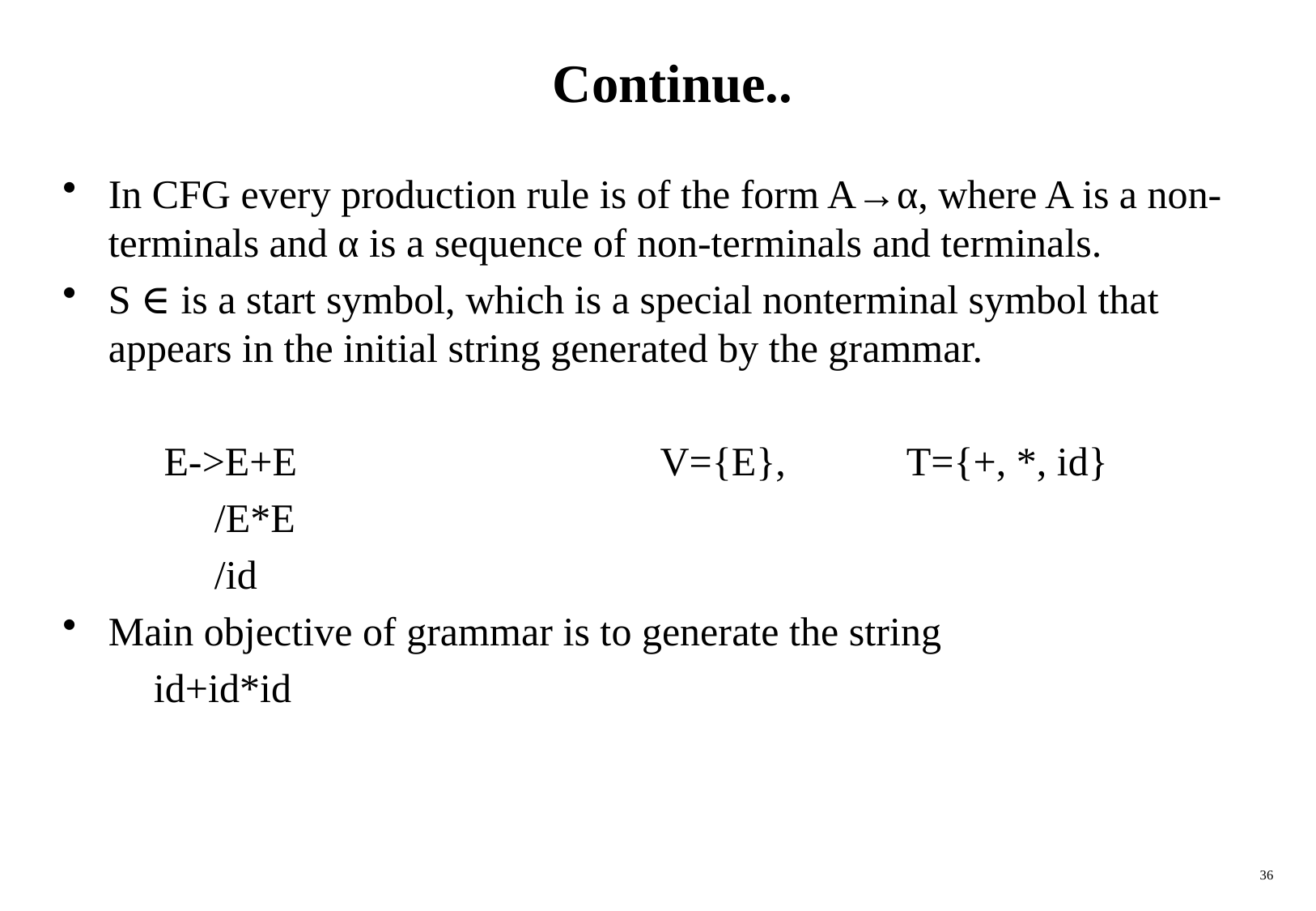

# Continue..
In CFG every production rule is of the form A→α, where A is a non-terminals and α is a sequence of non-terminals and terminals.
S ∈ is a start symbol, which is a special nonterminal symbol that appears in the initial string generated by the grammar.

          E->E+E                                    V={E},            T={+, *, id}
               /E*E
               /id
Main objective of grammar is to generate the string
         id+id*id
36